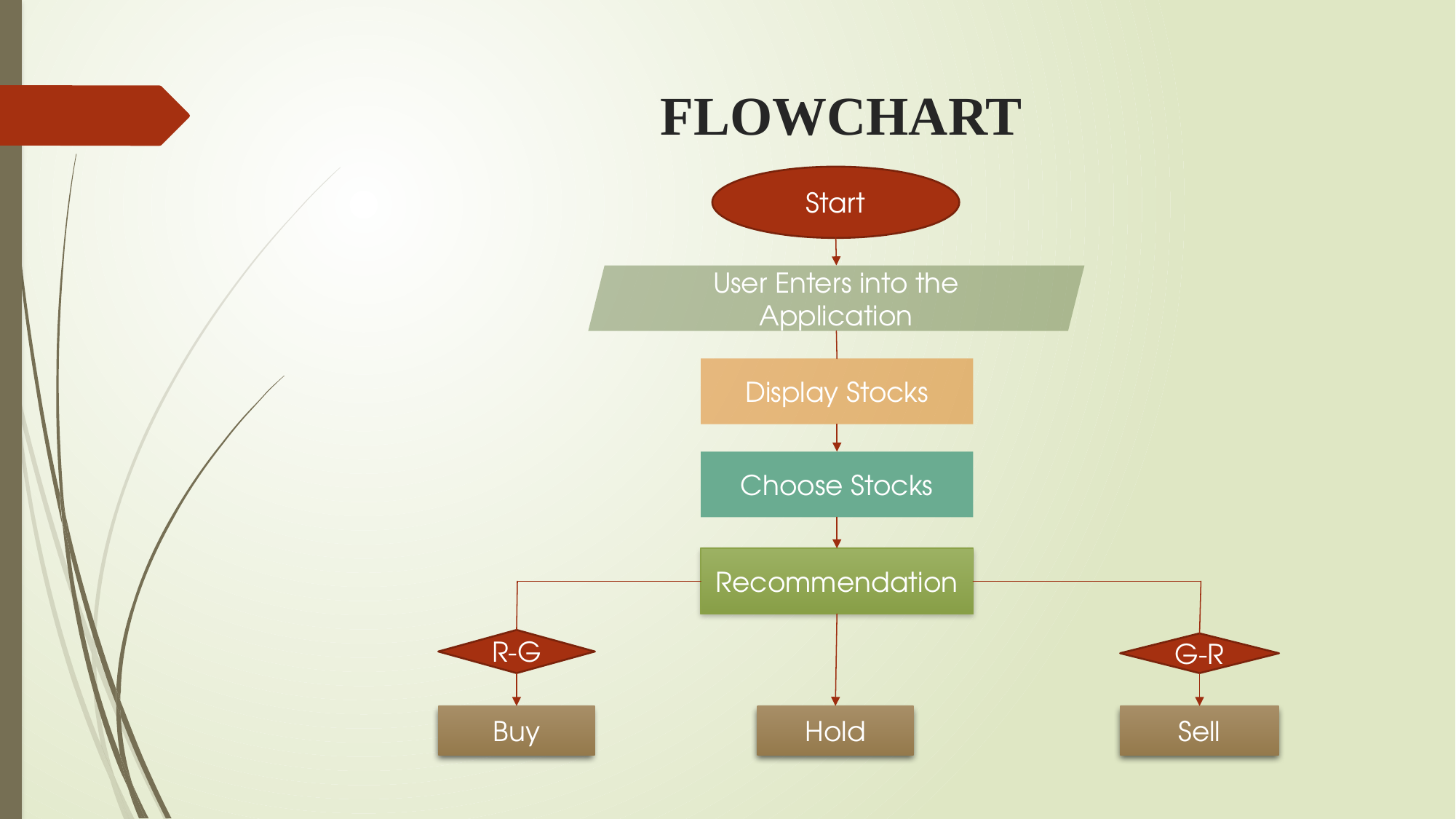

# FLOWCHART

Start
User Enters into the Application
Display Stocks
Choose Stocks
Recommendation
R-G
G-R
Buy
Hold
Sell